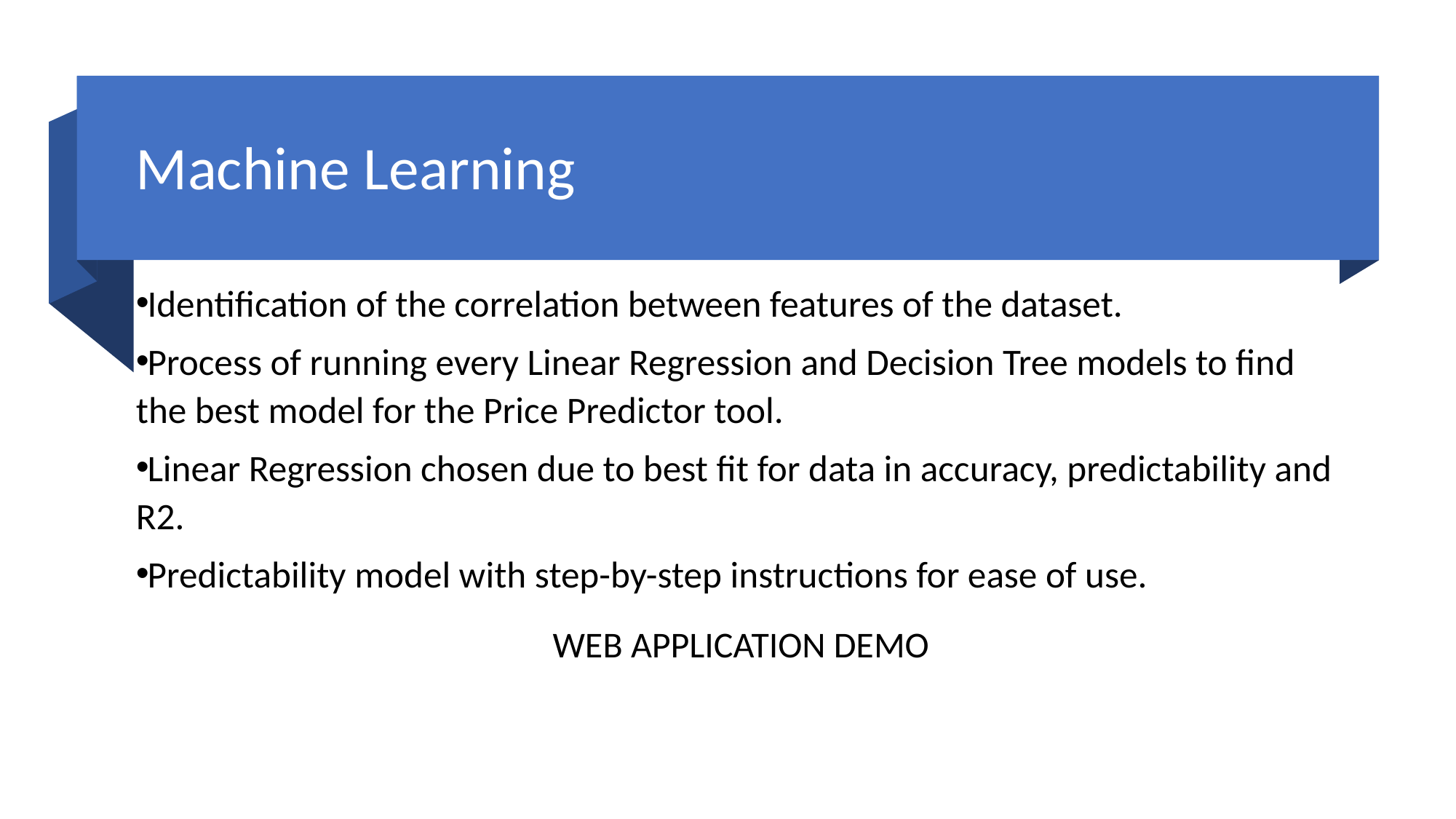

# Machine Learning
Identification of the correlation between features of the dataset.
Process of running every Linear Regression and Decision Tree models to find the best model for the Price Predictor tool.
Linear Regression chosen due to best fit for data in accuracy, predictability and R2.
Predictability model with step-by-step instructions for ease of use.

WEB APPLICATION DEMO